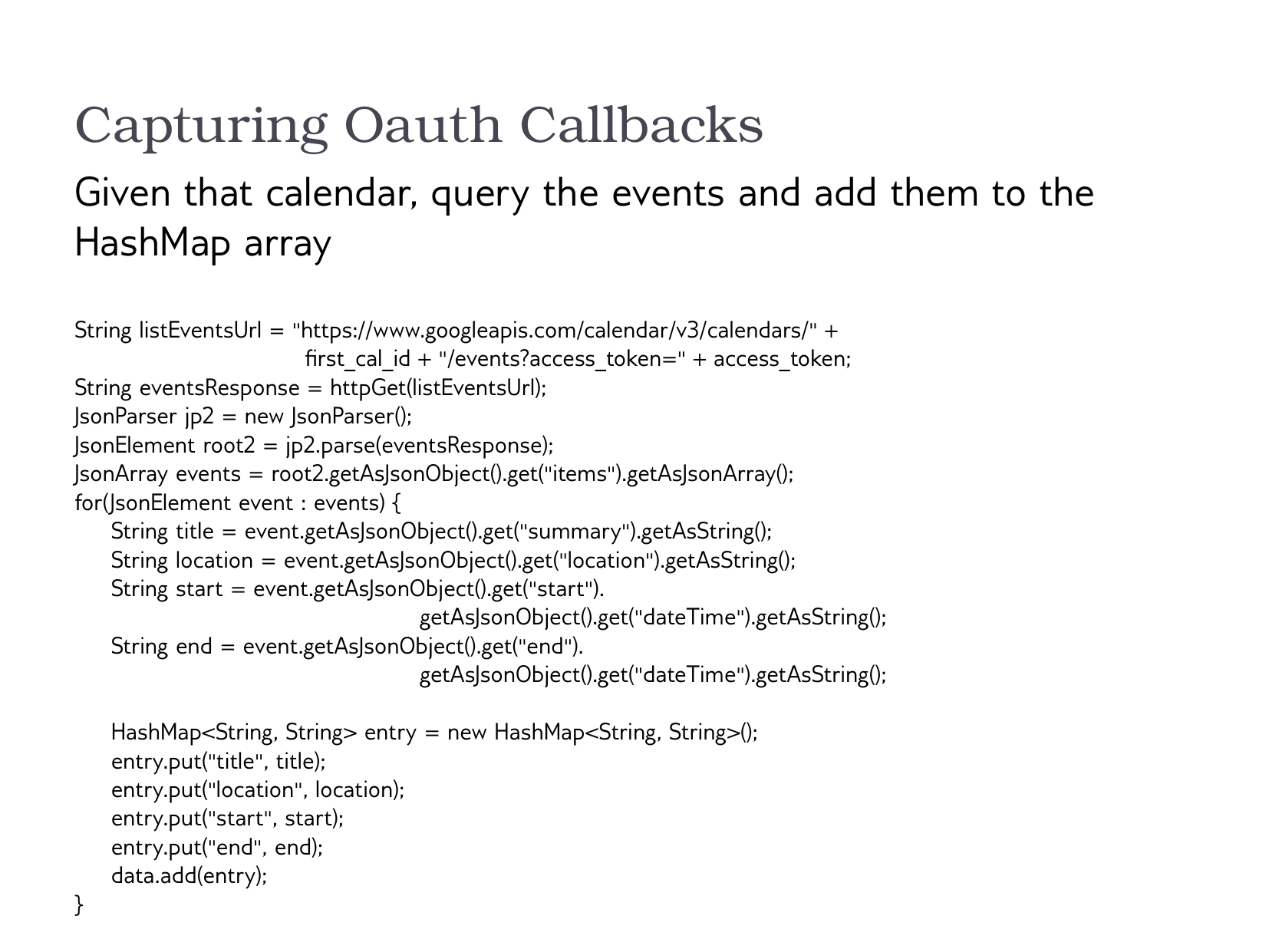

Capturing Oauth Callbacks
Given that calendar, query the events and add them to the HashMap array

String listEventsUrl = "https://www.googleapis.com/calendar/v3/calendars/" +
		first_cal_id + "/events?access_token=" + access_token;
String eventsResponse = httpGet(listEventsUrl);
JsonParser jp2 = new JsonParser();
JsonElement root2 = jp2.parse(eventsResponse);
JsonArray events = root2.getAsJsonObject().get("items").getAsJsonArray();
for(JsonElement event : events) {
     String title = event.getAsJsonObject().get("summary").getAsString();
     String location = event.getAsJsonObject().get("location").getAsString();
     String start = event.getAsJsonObject().get("start").
			getAsJsonObject().get("dateTime").getAsString();
     String end = event.getAsJsonObject().get("end").
			getAsJsonObject().get("dateTime").getAsString();

     HashMap<String, String> entry = new HashMap<String, String>();
     entry.put("title", title);
     entry.put("location", location);
     entry.put("start", start);
     entry.put("end", end);
     data.add(entry);
}